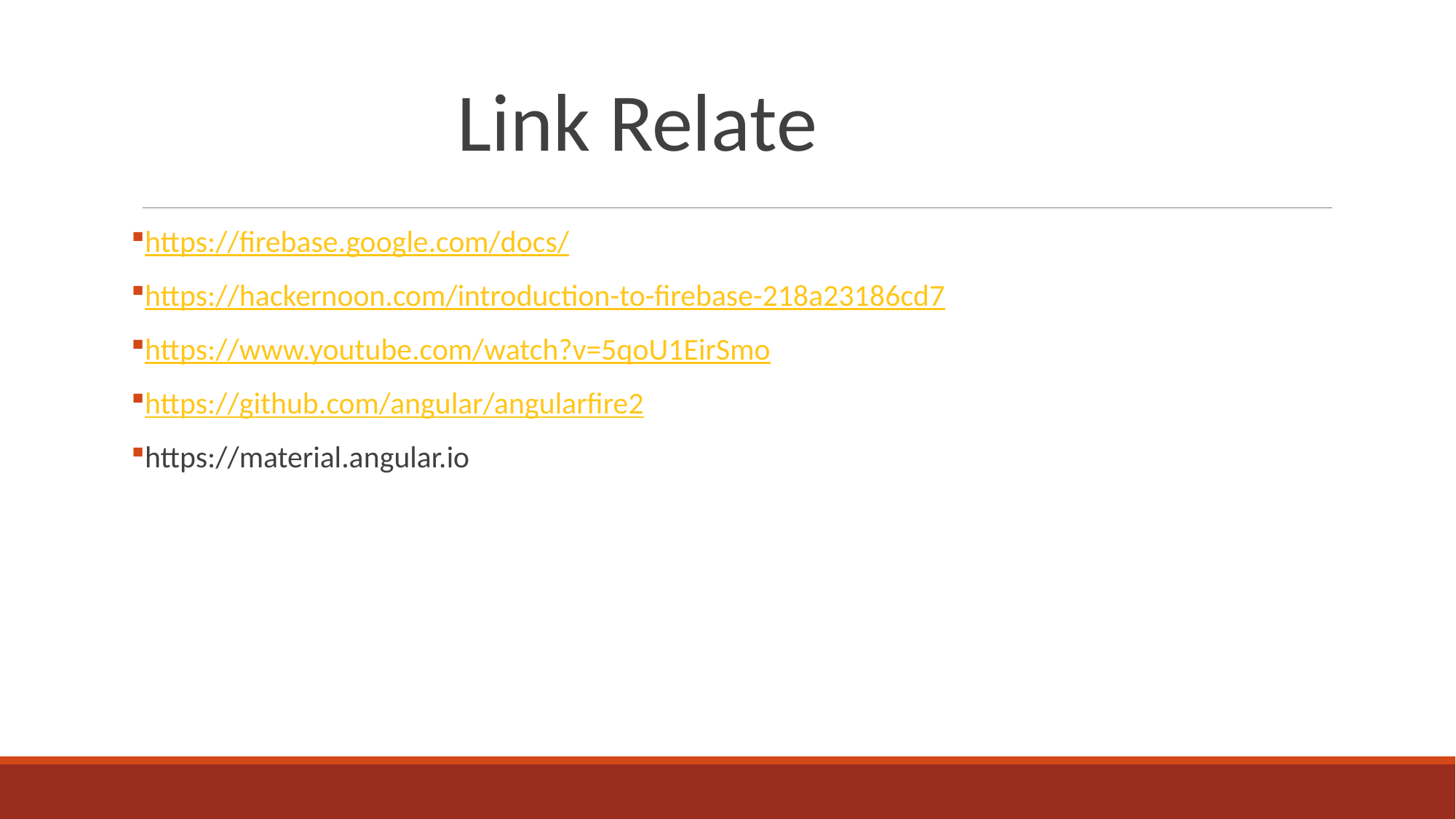

Link Relate
https://firebase.google.com/docs/
https://hackernoon.com/introduction-to-firebase-218a23186cd7
https://www.youtube.com/watch?v=5qoU1EirSmo
https://github.com/angular/angularfire2
https://material.angular.io